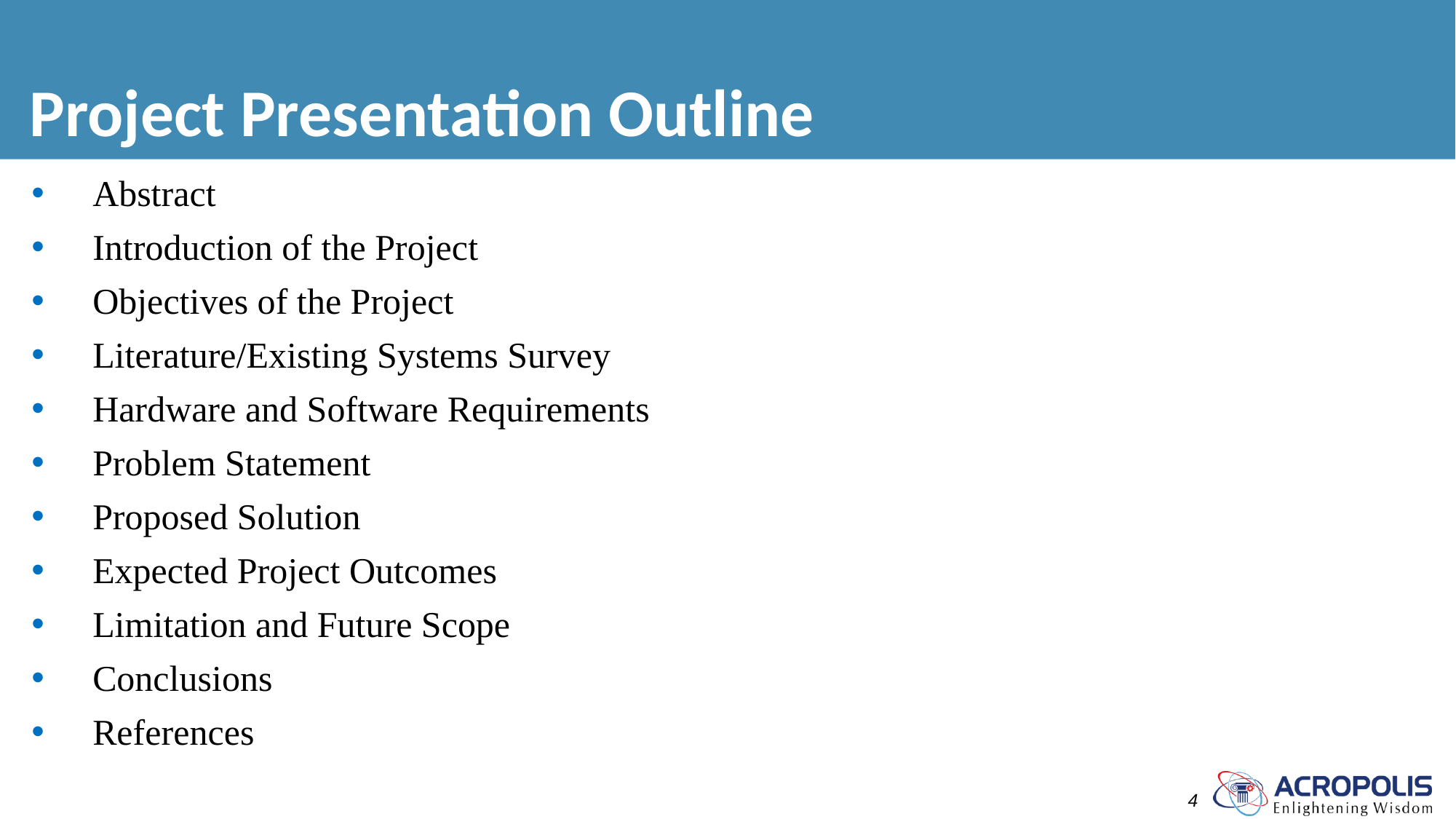

# Project Presentation Outline
Abstract
Introduction of the Project
Objectives of the Project
Literature/Existing Systems Survey
Hardware and Software Requirements
Problem Statement
Proposed Solution
Expected Project Outcomes
Limitation and Future Scope
Conclusions
References

4